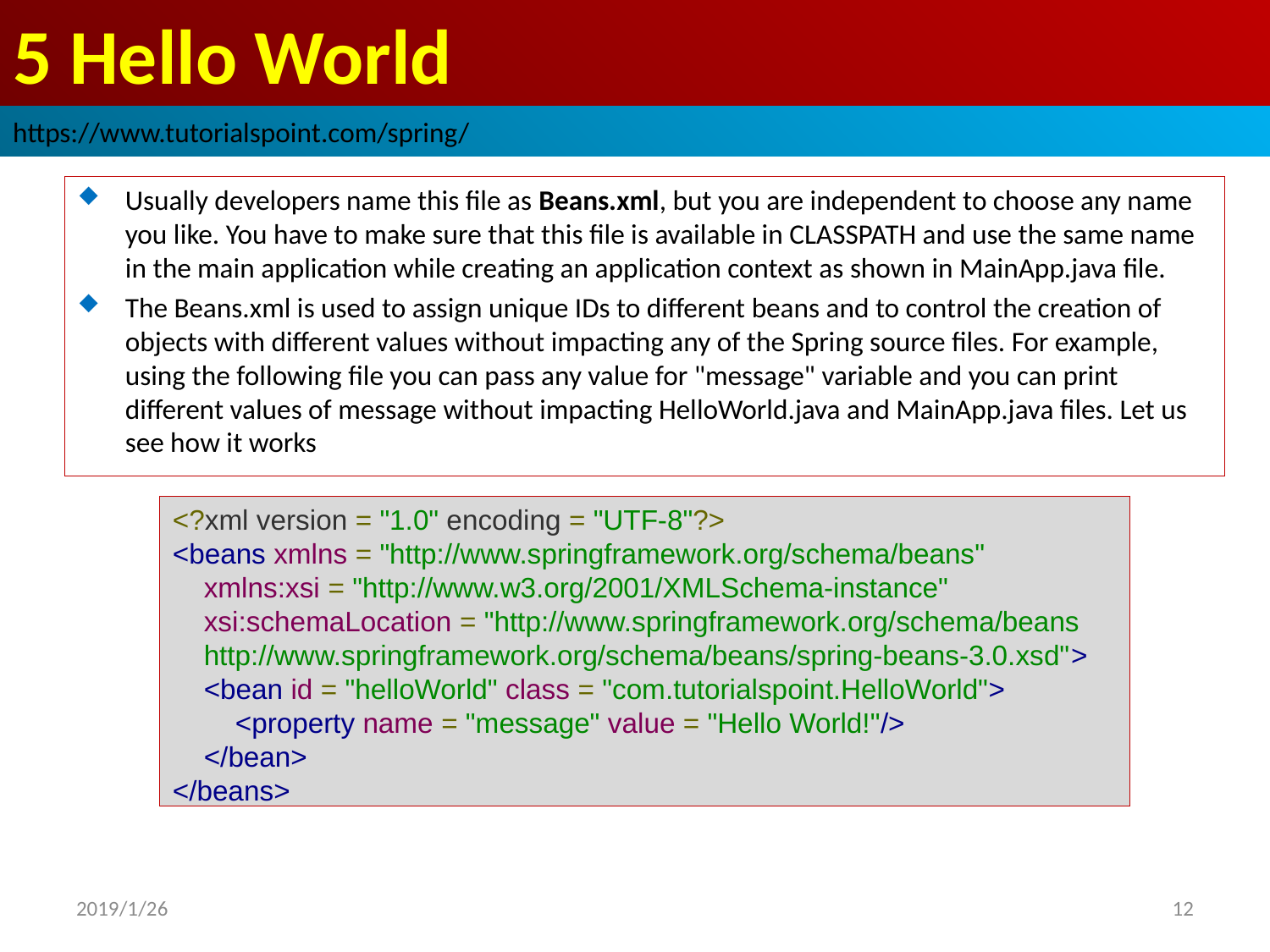

# 5 Hello World
https://www.tutorialspoint.com/spring/
Usually developers name this file as Beans.xml, but you are independent to choose any name you like. You have to make sure that this file is available in CLASSPATH and use the same name in the main application while creating an application context as shown in MainApp.java file.
The Beans.xml is used to assign unique IDs to different beans and to control the creation of objects with different values without impacting any of the Spring source files. For example, using the following file you can pass any value for "message" variable and you can print different values of message without impacting HelloWorld.java and MainApp.java files. Let us see how it works
<?xml version = "1.0" encoding = "UTF-8"?>
<beans xmlns = "http://www.springframework.org/schema/beans"
    xmlns:xsi = "http://www.w3.org/2001/XMLSchema-instance"
    xsi:schemaLocation = "http://www.springframework.org/schema/beans
    http://www.springframework.org/schema/beans/spring-beans-3.0.xsd">
    <bean id = "helloWorld" class = "com.tutorialspoint.HelloWorld">
        <property name = "message" value = "Hello World!"/>
    </bean>
</beans>
2019/1/26
12